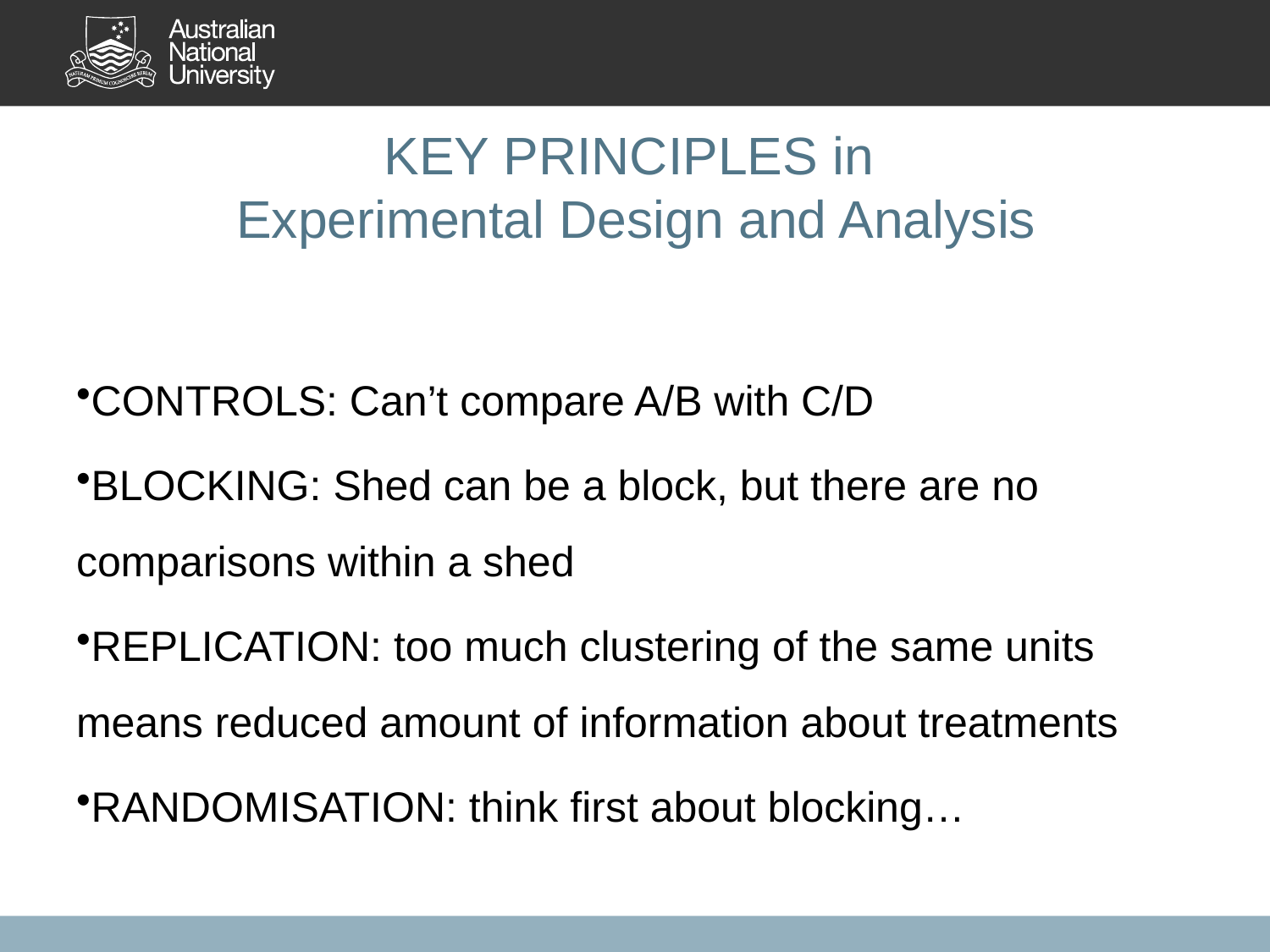

# KEY PRINCIPLES in Experimental Design and Analysis

CONTROLS: Can’t compare A/B with C/D
BLOCKING: Shed can be a block, but there are no comparisons within a shed
REPLICATION: too much clustering of the same units means reduced amount of information about treatments
RANDOMISATION: think first about blocking…